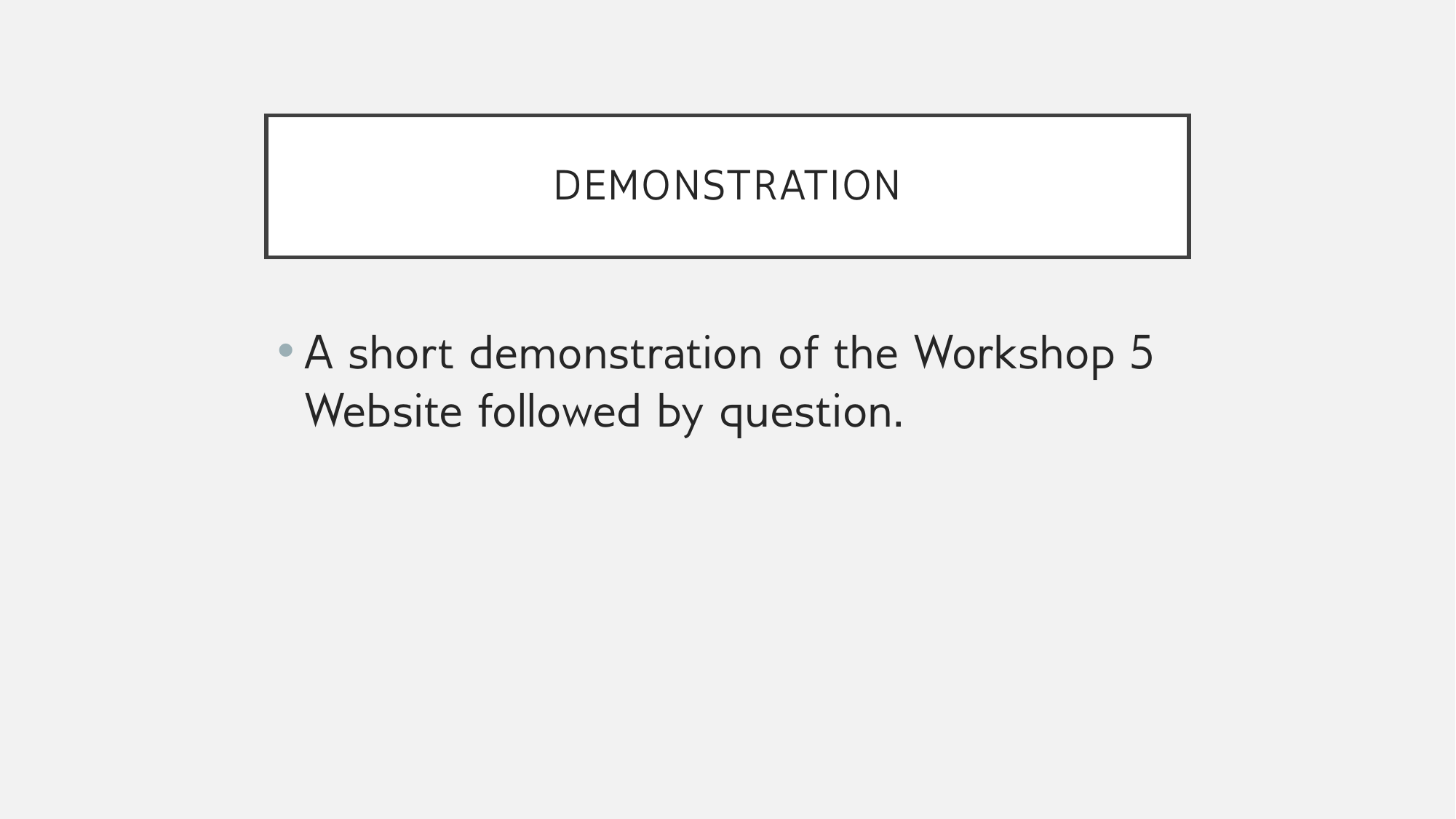

# Demonstration
A short demonstration of the Workshop 5 Website followed by question.